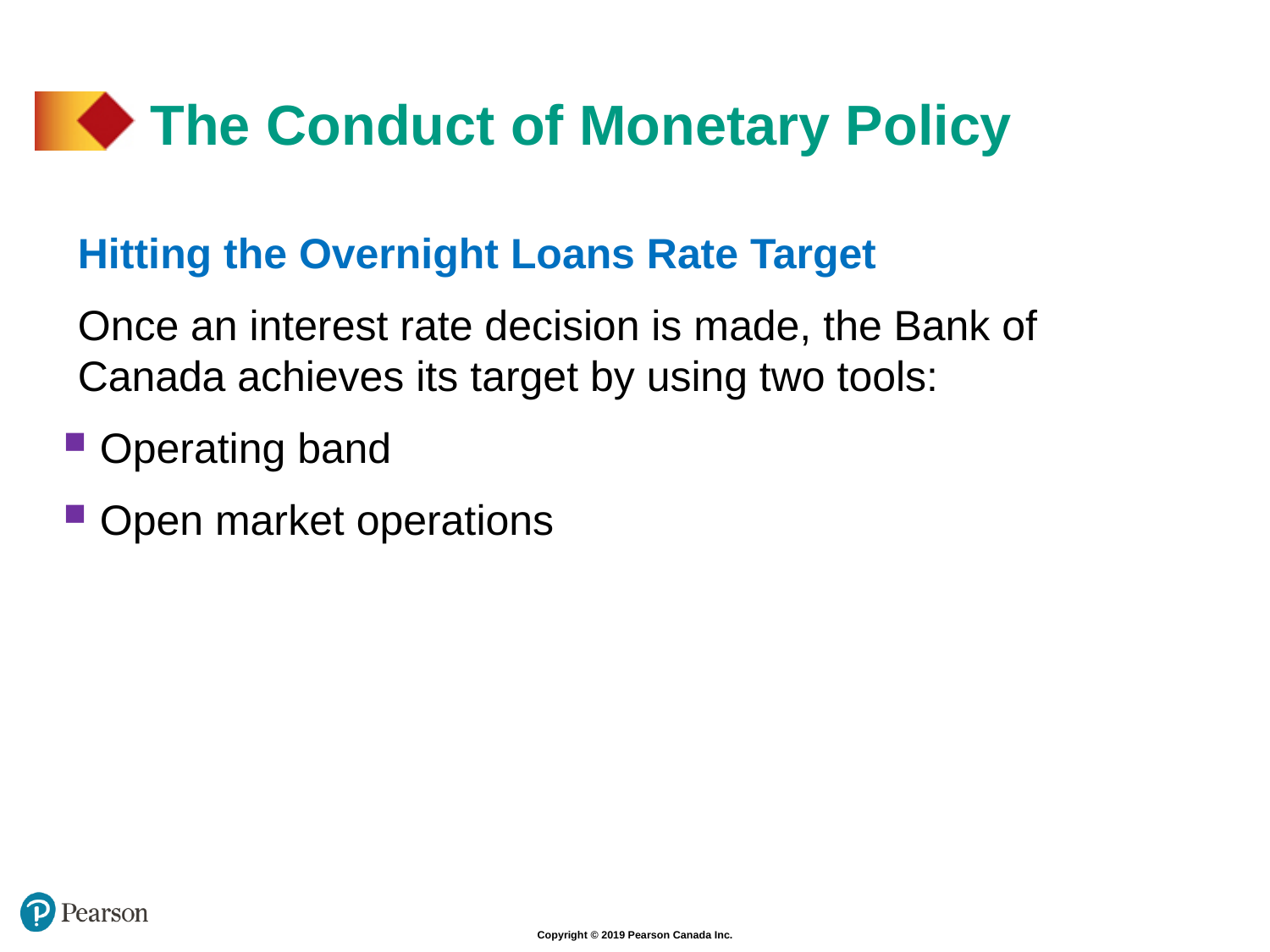

# The Conduct of Monetary Policy
Hitting the Overnight Loans Rate Target
Once an interest rate decision is made, the Bank of Canada achieves its target by using two tools:
 Operating band
 Open market operations